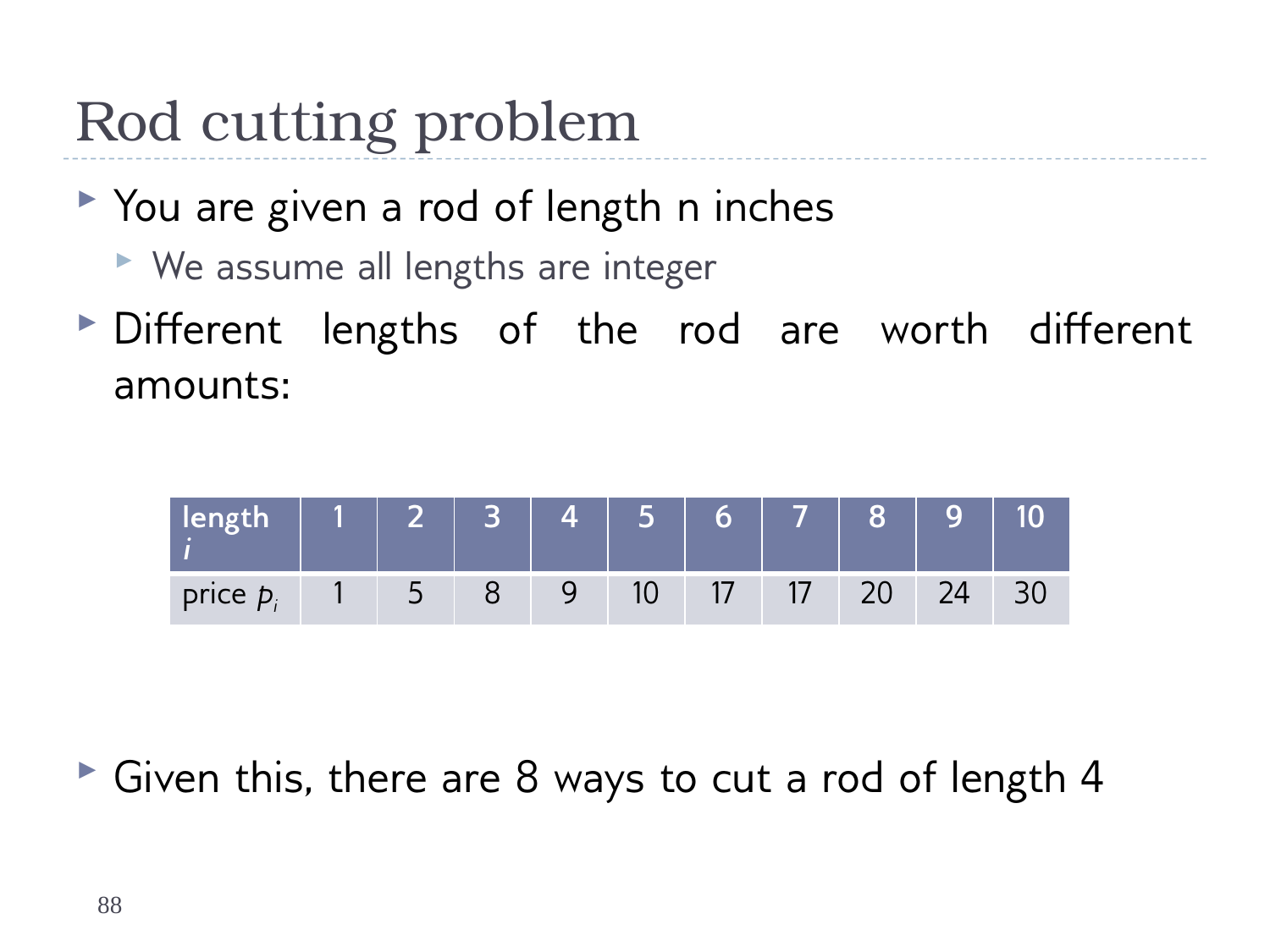

# Rod cutting problem
You are given a rod of length n inches
We assume all lengths are integer
Different lengths of the rod are worth different amounts:

Given this, there are 8 ways to cut a rod of length 4

| length i | 1 | 2 | 3 | 4 | 5 | 6 | 7 | 8 | 9 | 10 |
| --- | --- | --- | --- | --- | --- | --- | --- | --- | --- | --- |
| price pi | 1 | 5 | 8 | 9 | 10 | 17 | 17 | 20 | 24 | 30 |
88